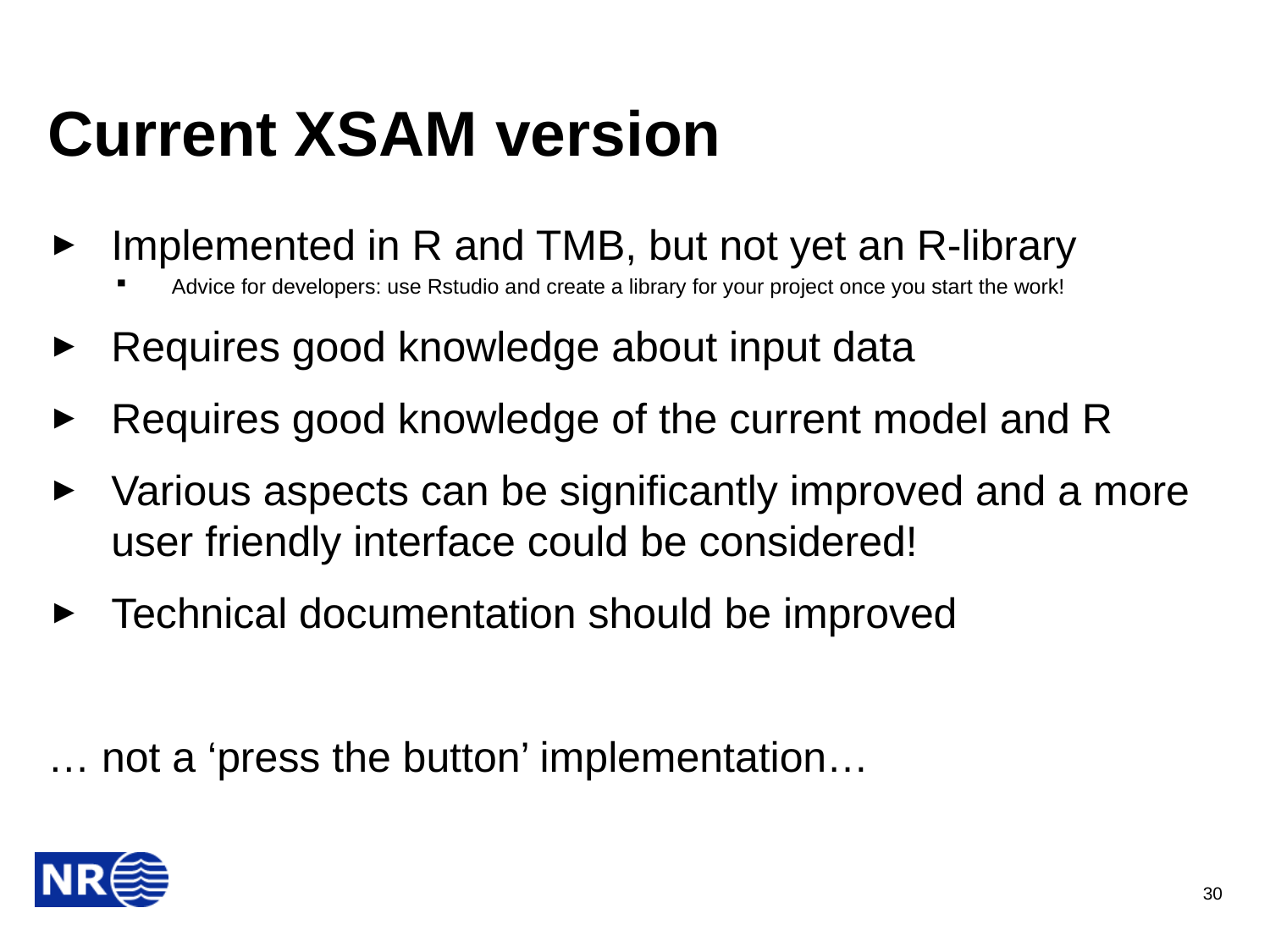

# Current XSAM version
Implemented in R and TMB, but not yet an R-library
Advice for developers: use Rstudio and create a library for your project once you start the work!
Requires good knowledge about input data
Requires good knowledge of the current model and R
Various aspects can be significantly improved and a more user friendly interface could be considered!
Technical documentation should be improved

… not a ‘press the button’ implementation…
30